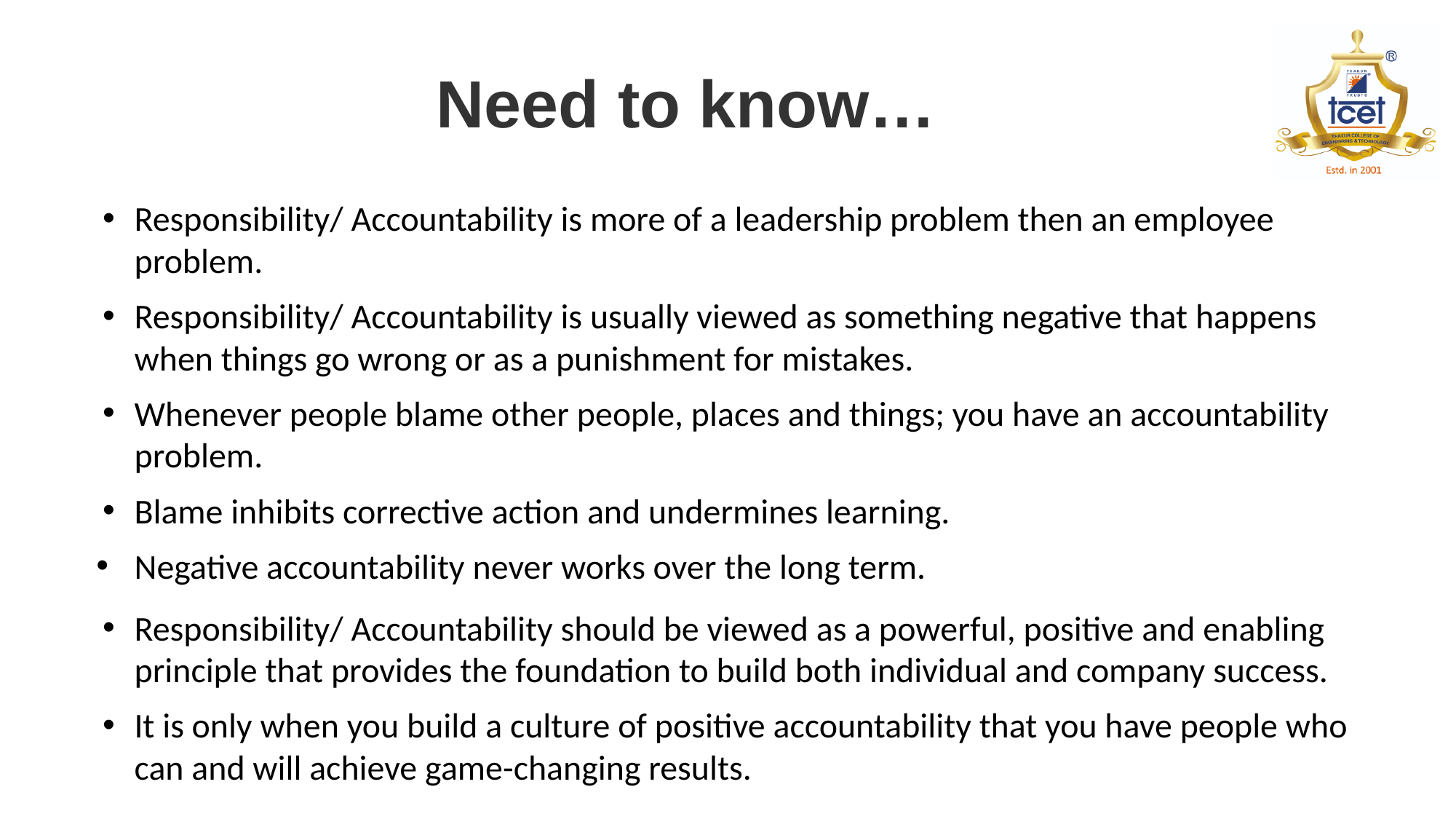

# Need to know…
Responsibility/ Accountability is more of a leadership problem then an employee problem.
Responsibility/ Accountability is usually viewed as something negative that happens when things go wrong or as a punishment for mistakes.
Whenever people blame other people, places and things; you have an accountability problem.
Blame inhibits corrective action and undermines learning.
Negative accountability never works over the long term.
Responsibility/ Accountability should be viewed as a powerful, positive and enabling principle that provides the foundation to build both individual and company success.
It is only when you build a culture of positive accountability that you have people who can and will achieve game-changing results.